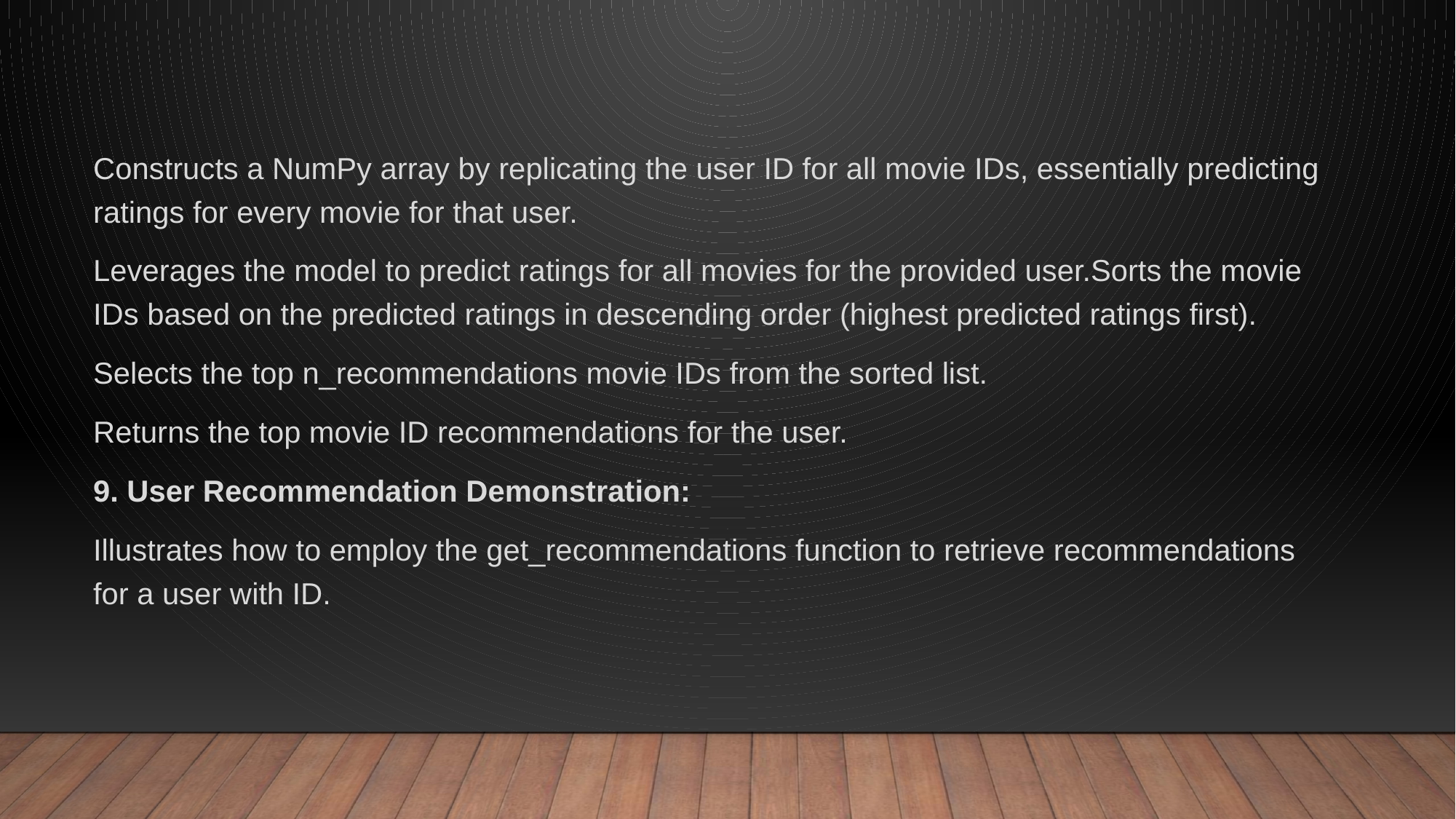

Constructs a NumPy array by replicating the user ID for all movie IDs, essentially predicting ratings for every movie for that user.
Leverages the model to predict ratings for all movies for the provided user.Sorts the movie IDs based on the predicted ratings in descending order (highest predicted ratings first).
Selects the top n_recommendations movie IDs from the sorted list.
Returns the top movie ID recommendations for the user.
9. User Recommendation Demonstration:
Illustrates how to employ the get_recommendations function to retrieve recommendations for a user with ID.